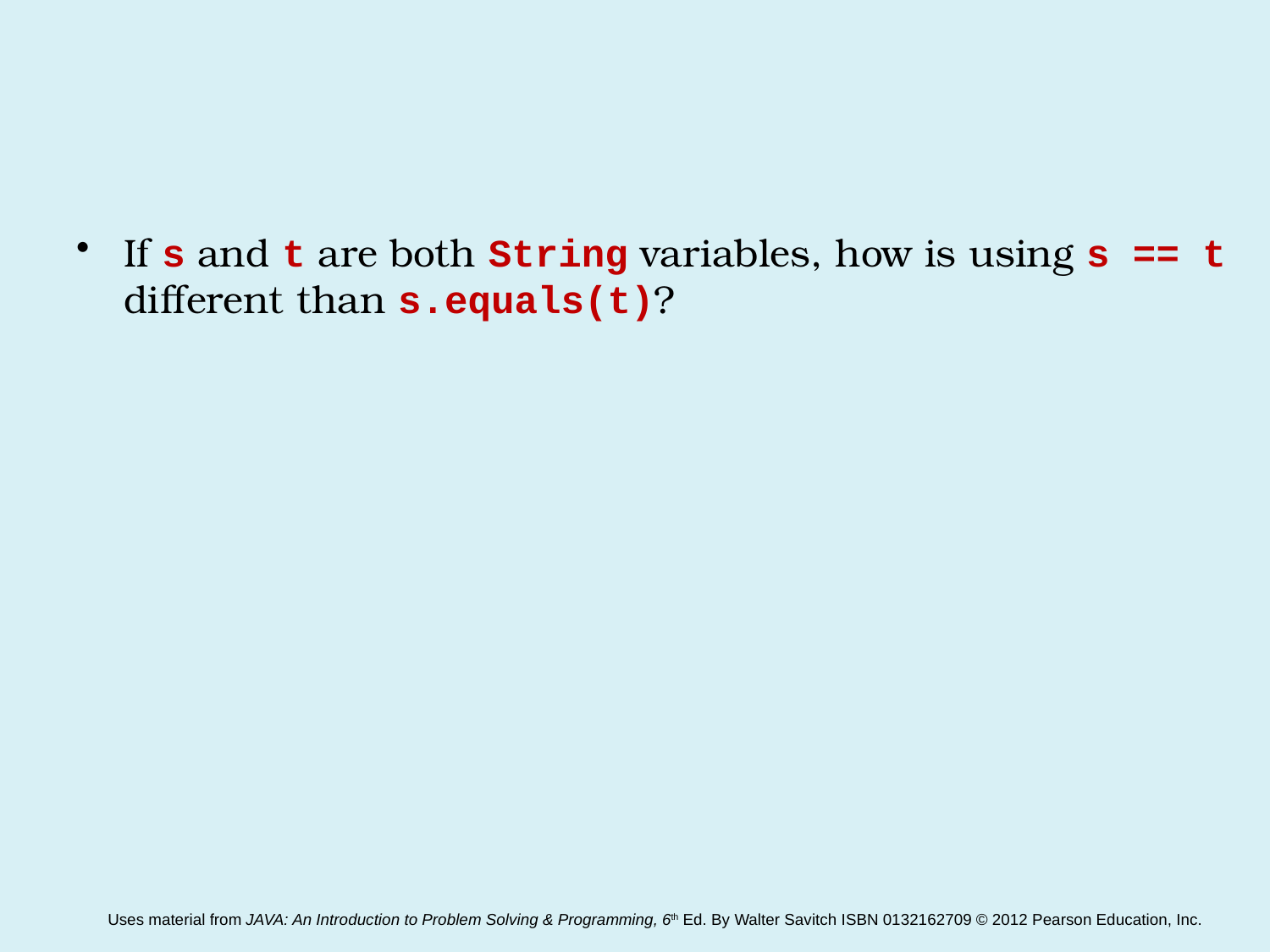

#
If s and t are both String variables, how is using s == t different than s.equals(t)?